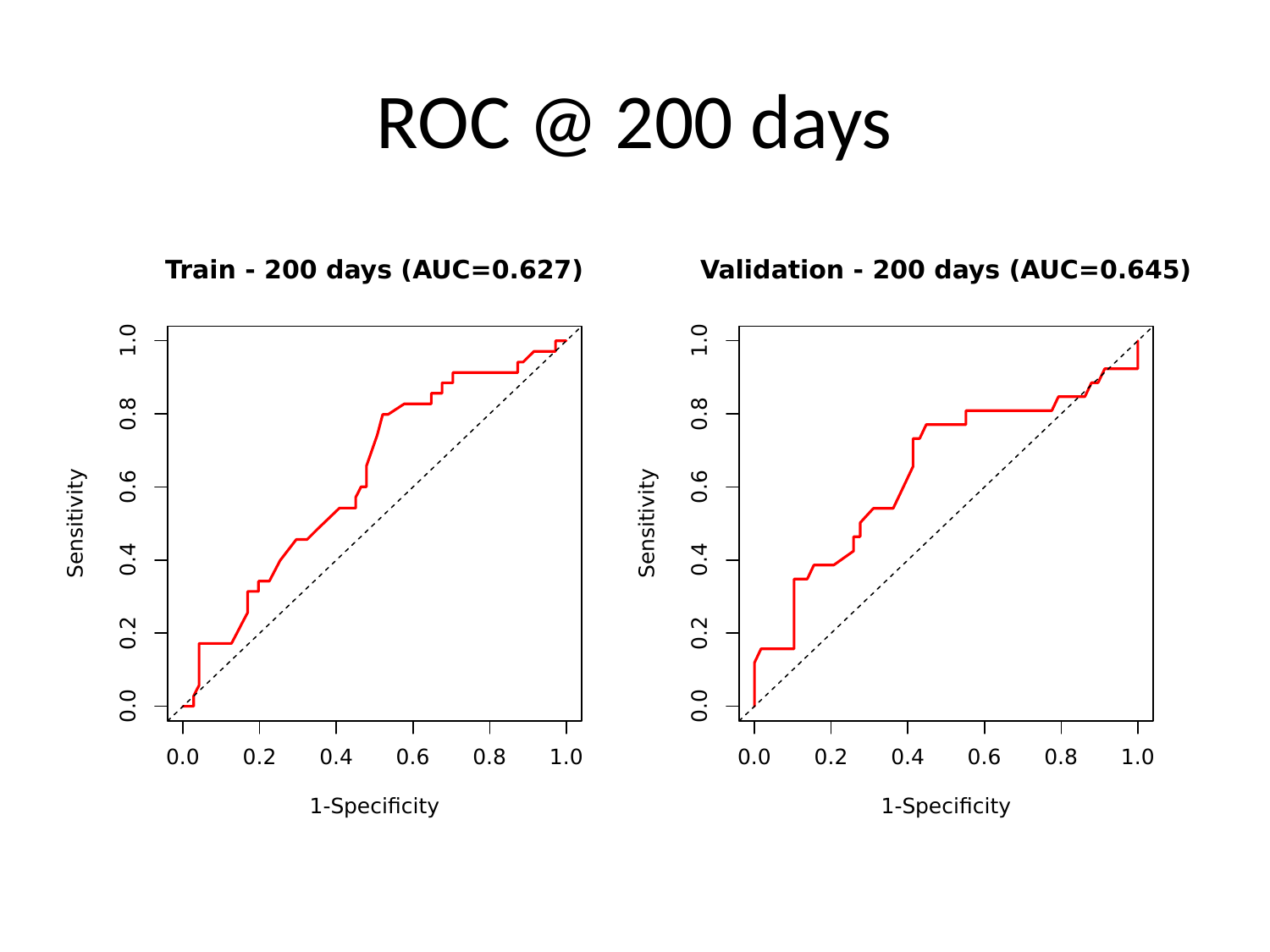

# ROC @ 200 days

Train - 200 days (AUC=0.627)
Validation - 200 days (AUC=0.645)

1.0
1.0

0.8
0.8

0.6
0.6

Sensitivity
Sensitivity
0.4
0.4

0.2
0.2

0.0
0.0

0.0
0.2
0.4
0.6
0.8
1.0
0.0
0.2
0.4
0.6
0.8
1.0
1-Specificity
1-Specificity